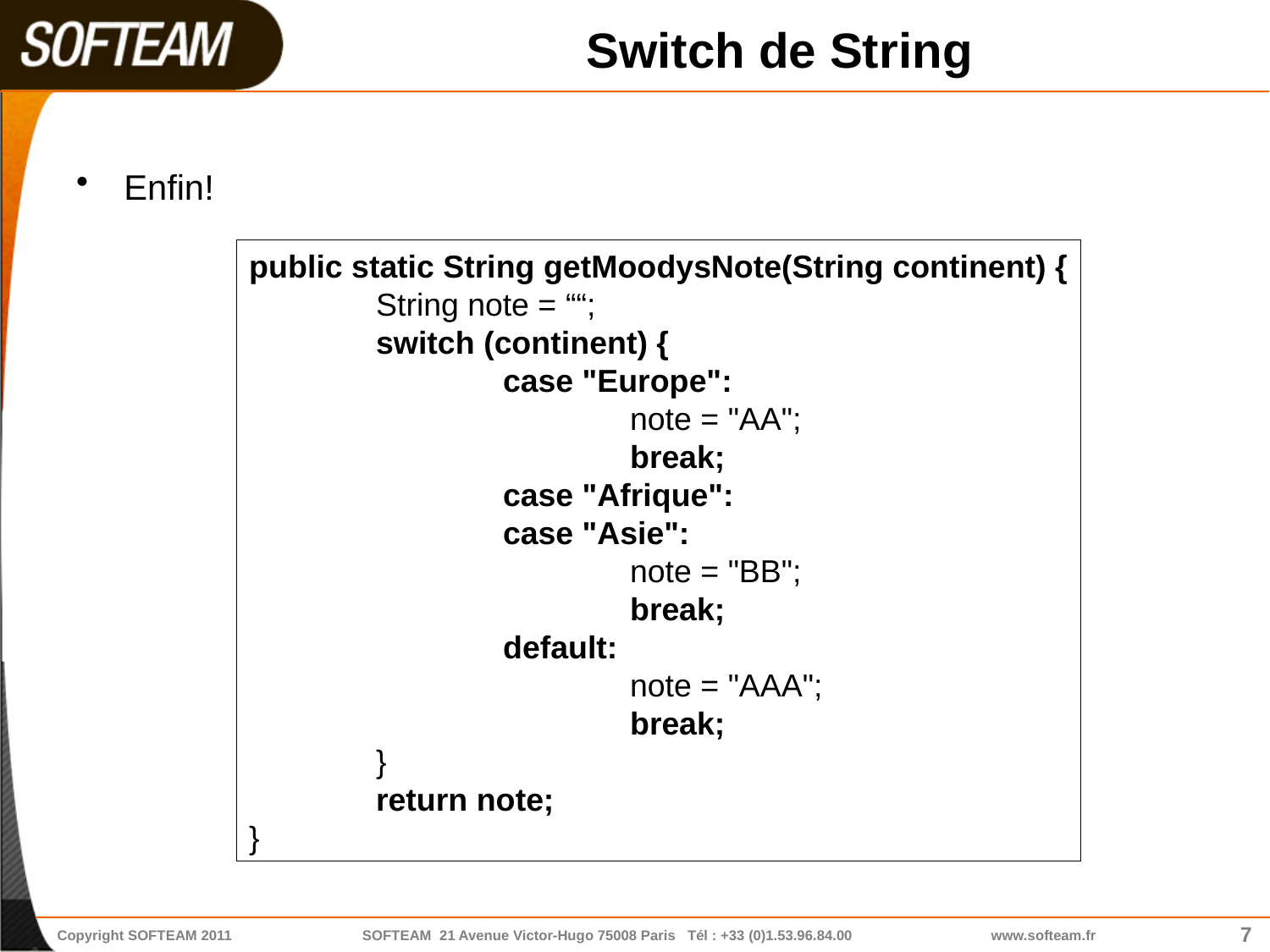

# Switch de String
Enfin!

public static String getMoodysNote(String continent) {
	String note = ““;
	switch (continent) {
		case "Europe":
			note = "AA";
			break;
		case "Afrique":
		case "Asie":
			note = "BB";
			break;
		default:
			note = "AAA";
			break;
	}
	return note;
}